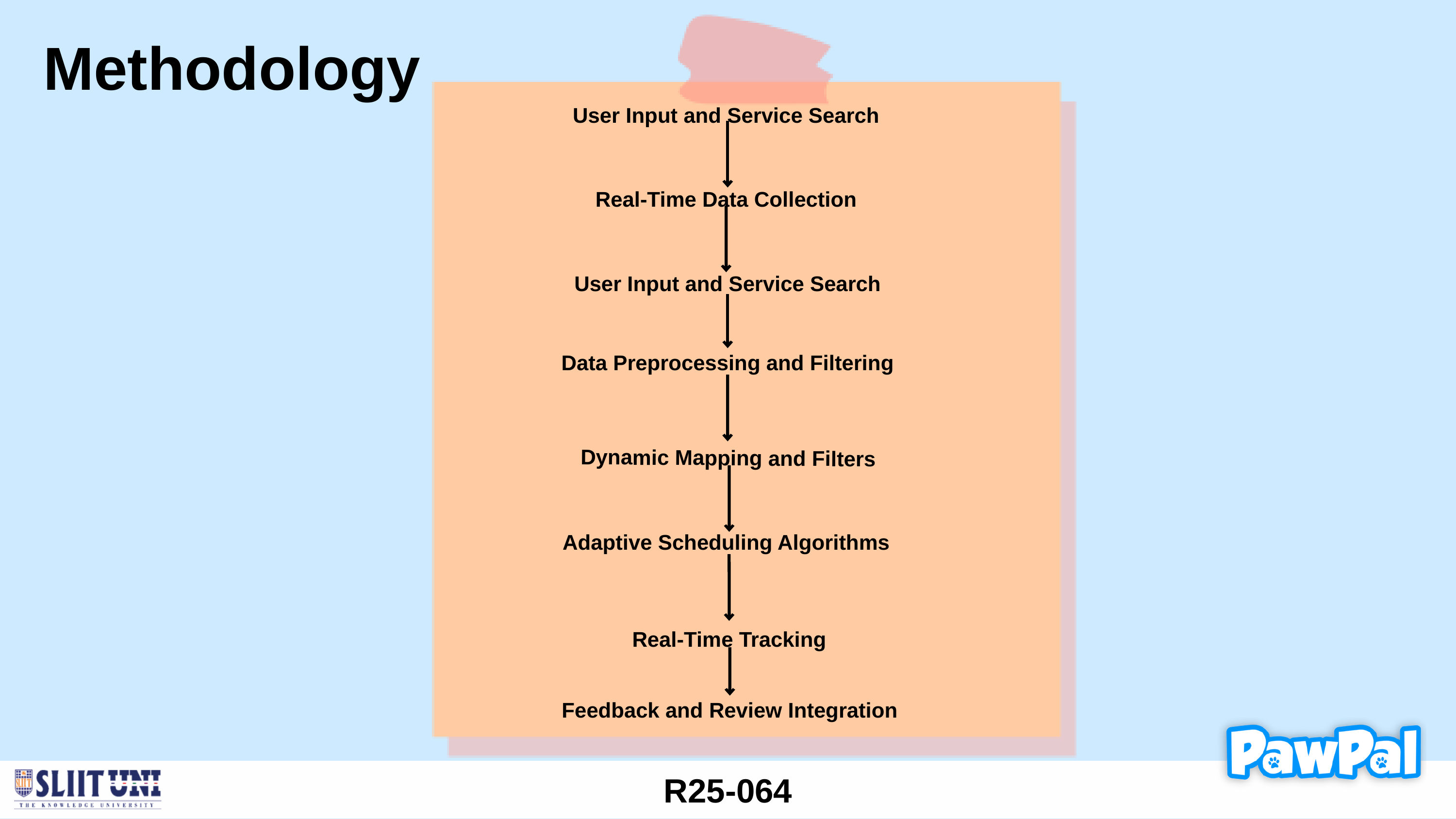

Methodology
User Input and Service Search

Real-Time Data Collection

User Input and Service Search

Data Preprocessing and Filtering

Dynamic Mapping and Filters

Adaptive Scheduling Algorithms

Real-Time Tracking

Feedback and Review Integration

R25-064